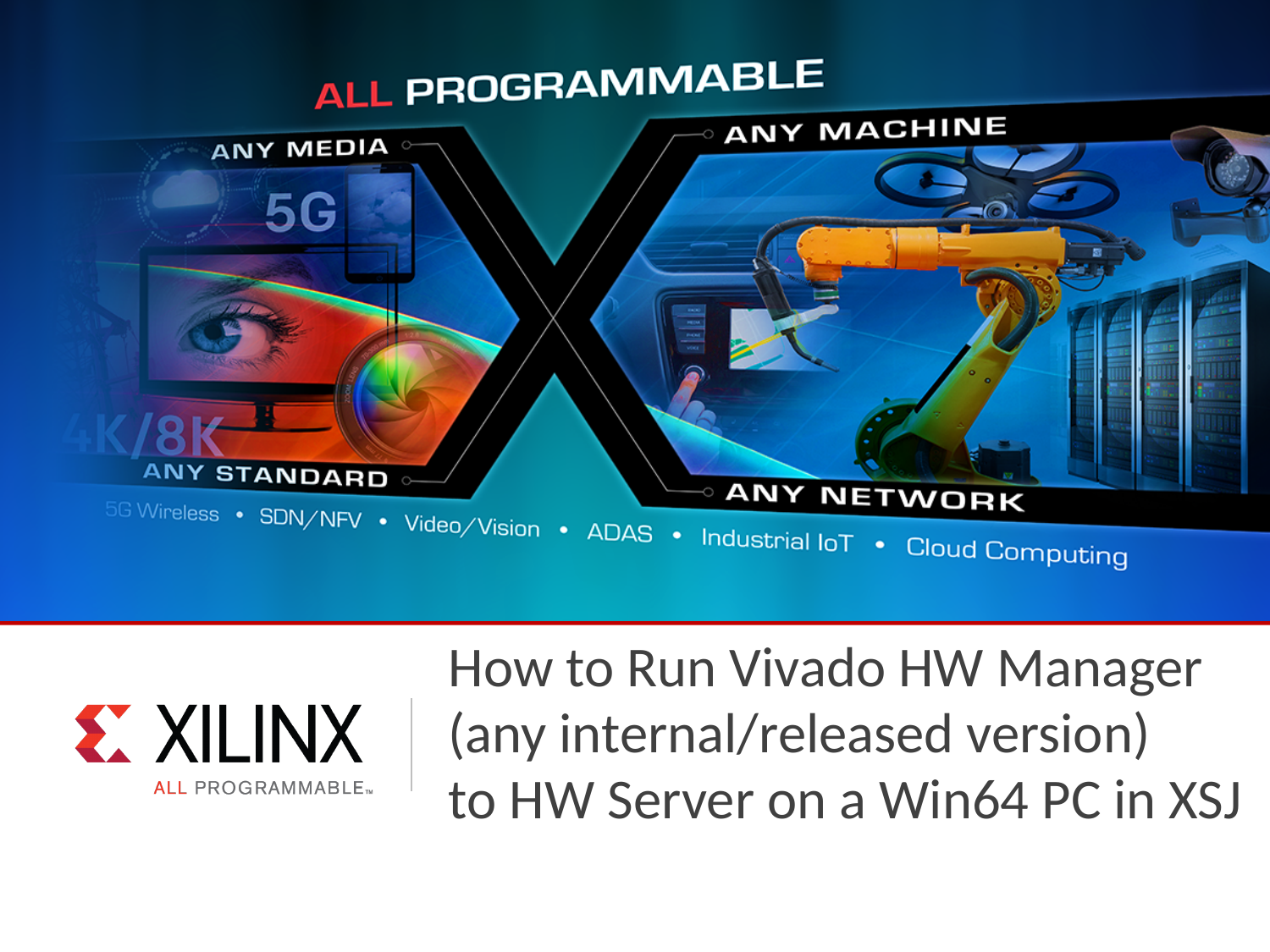

# How to Run Vivado HW Manager (any internal/released version) to HW Server on a Win64 PC in XSJ